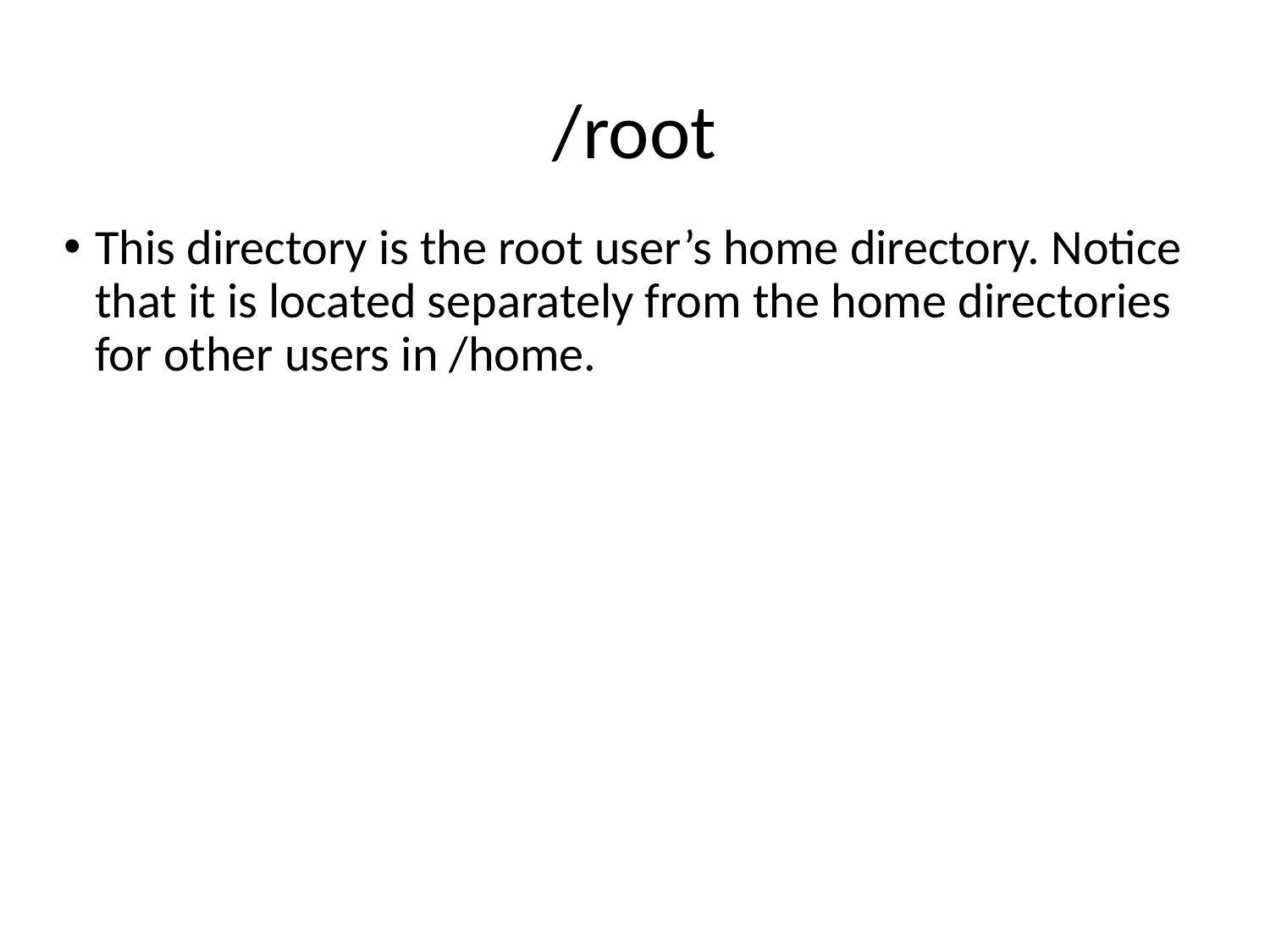

# /root
This directory is the root user’s home directory. Notice that it is located separately from the home directories for other users in /home.